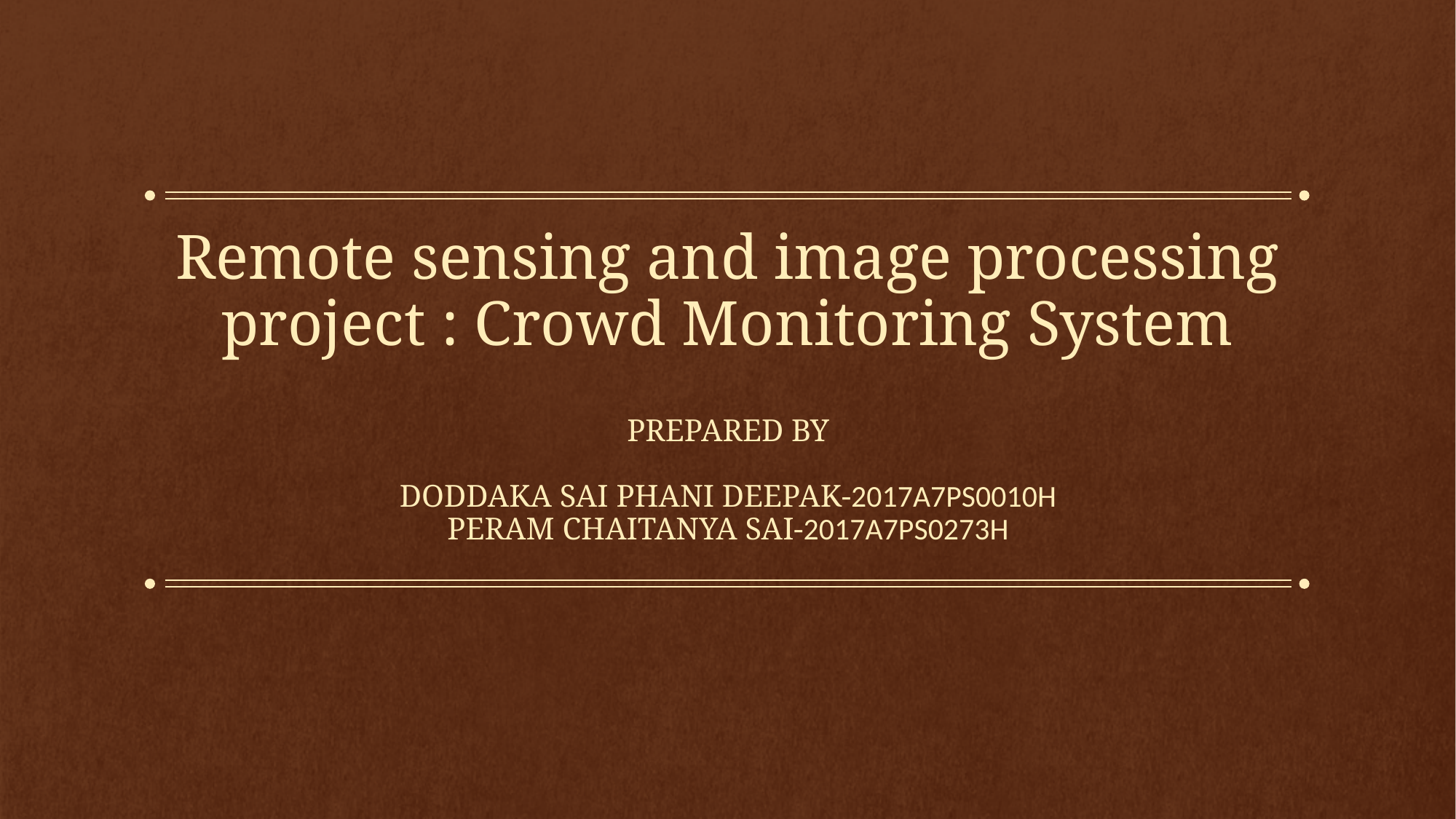

# Remote sensing and image processing project : Crowd Monitoring System
PREPARED BY

DODDAKA SAI PHANI DEEPAK-2017A7PS0010H
PERAM CHAITANYA SAI-2017A7PS0273H